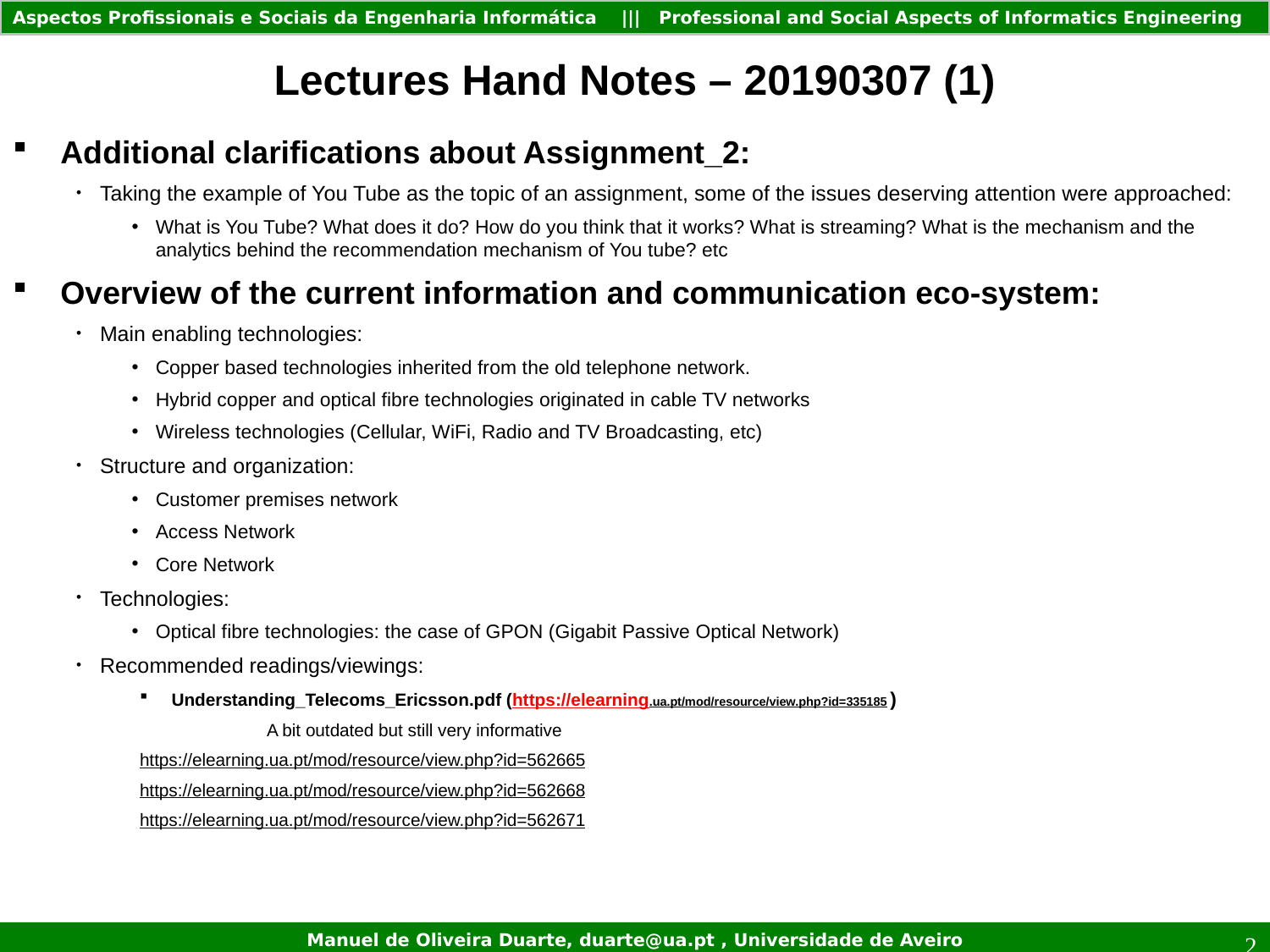

Lectures Hand Notes – 20190307 (1)
Additional clarifications about Assignment_2:
Taking the example of You Tube as the topic of an assignment, some of the issues deserving attention were approached:
What is You Tube? What does it do? How do you think that it works? What is streaming? What is the mechanism and the analytics behind the recommendation mechanism of You tube? etc
Overview of the current information and communication eco-system:
Main enabling technologies:
Copper based technologies inherited from the old telephone network.
Hybrid copper and optical fibre technologies originated in cable TV networks
Wireless technologies (Cellular, WiFi, Radio and TV Broadcasting, etc)
Structure and organization:
Customer premises network
Access Network
Core Network
Technologies:
Optical fibre technologies: the case of GPON (Gigabit Passive Optical Network)
Recommended readings/viewings:
Understanding_Telecoms_Ericsson.pdf (https://elearning.ua.pt/mod/resource/view.php?id=335185 )
	A bit outdated but still very informative
https://elearning.ua.pt/mod/resource/view.php?id=562665
https://elearning.ua.pt/mod/resource/view.php?id=562668
https://elearning.ua.pt/mod/resource/view.php?id=562671
2